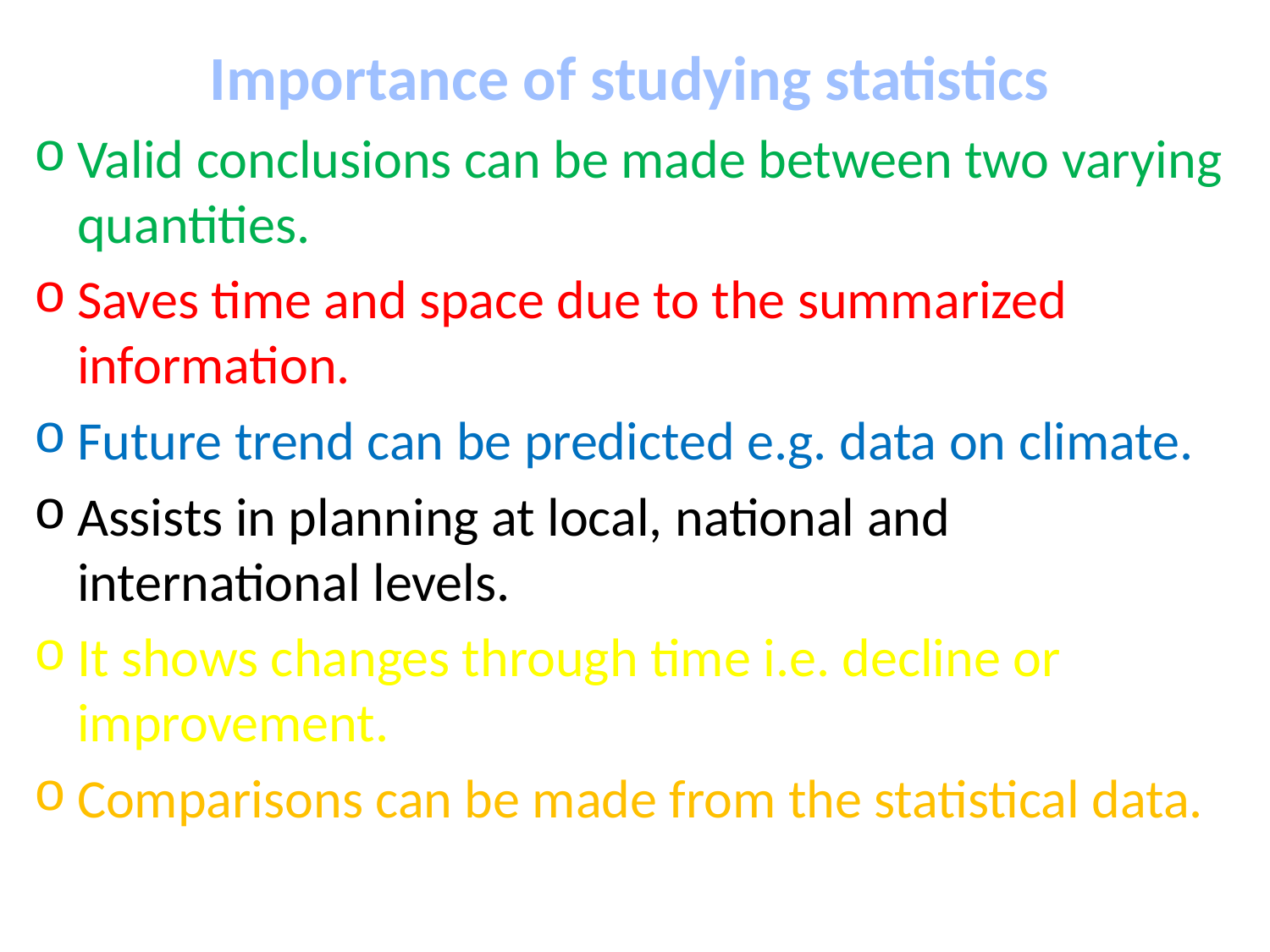

Importance of studying statistics
Valid conclusions can be made between two varying quantities.
Saves time and space due to the summarized information.
Future trend can be predicted e.g. data on climate.
Assists in planning at local, national and international levels.
It shows changes through time i.e. decline or improvement.
Comparisons can be made from the statistical data.